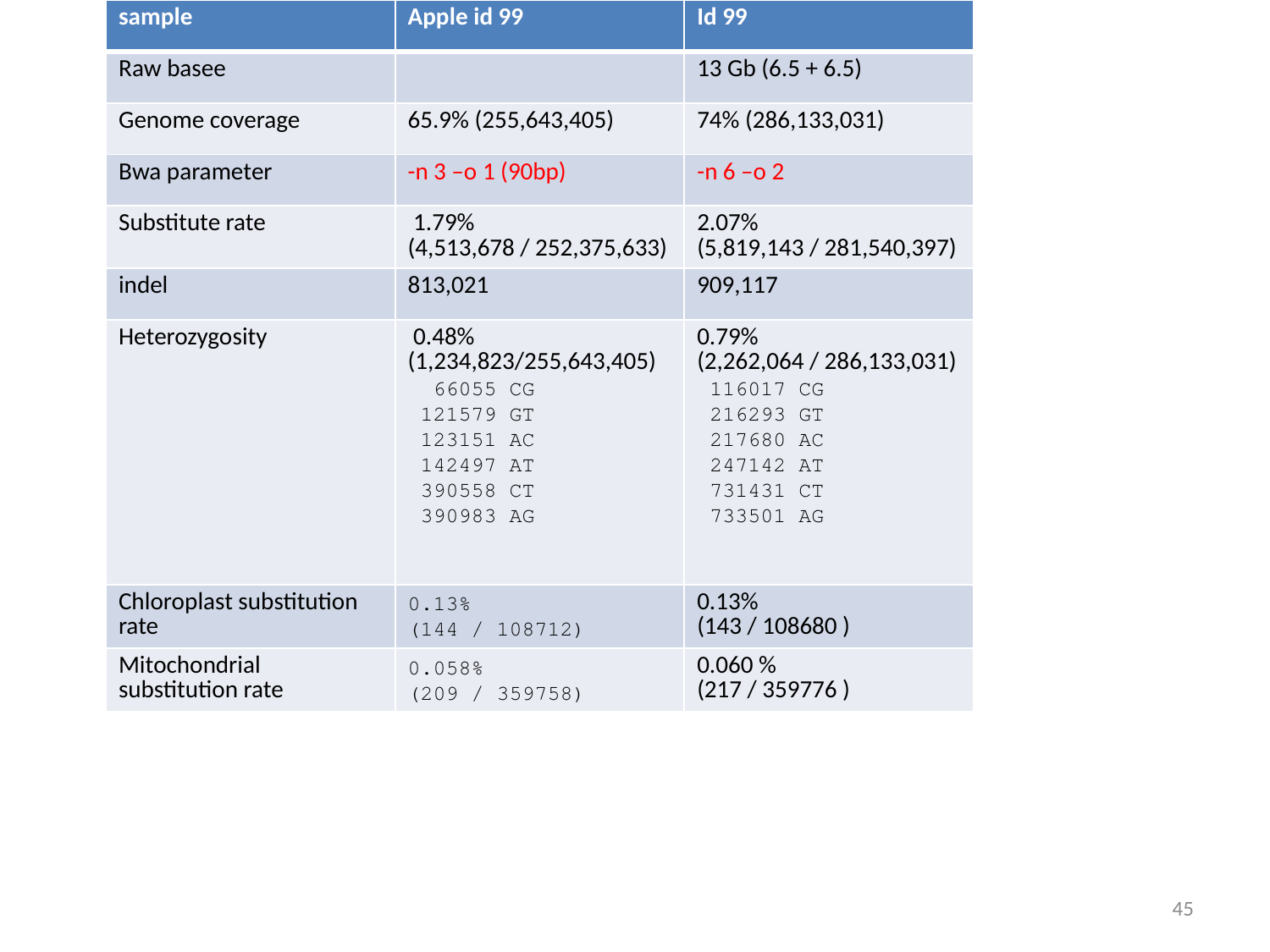

| sample | Apple id 99 | Id 99 |
| --- | --- | --- |
| Raw basee |  | 13 Gb (6.5 + 6.5) |
| Genome coverage | 65.9% (255,643,405) | 74% (286,133,031) |
| Bwa parameter | -n 3 –o 1 (90bp) | -n 6 –o 2 |
| Substitute rate | 1.79% (4,513,678 / 252,375,633) | 2.07% (5,819,143 / 281,540,397) |
| indel | 813,021 | 909,117 |
| Heterozygosity | 0.48% (1,234,823/255,643,405) 66055 CG 121579 GT 123151 AC 142497 AT 390558 CT 390983 AG | 0.79% (2,262,064 / 286,133,031) 116017 CG 216293 GT 217680 AC 247142 AT 731431 CT 733501 AG |
| Chloroplast substitution rate | 0.13% (144 / 108712) | 0.13% (143 / 108680 ) |
| Mitochondrial substitution rate | 0.058% (209 / 359758) | 0.060 % (217 / 359776 ) |
45